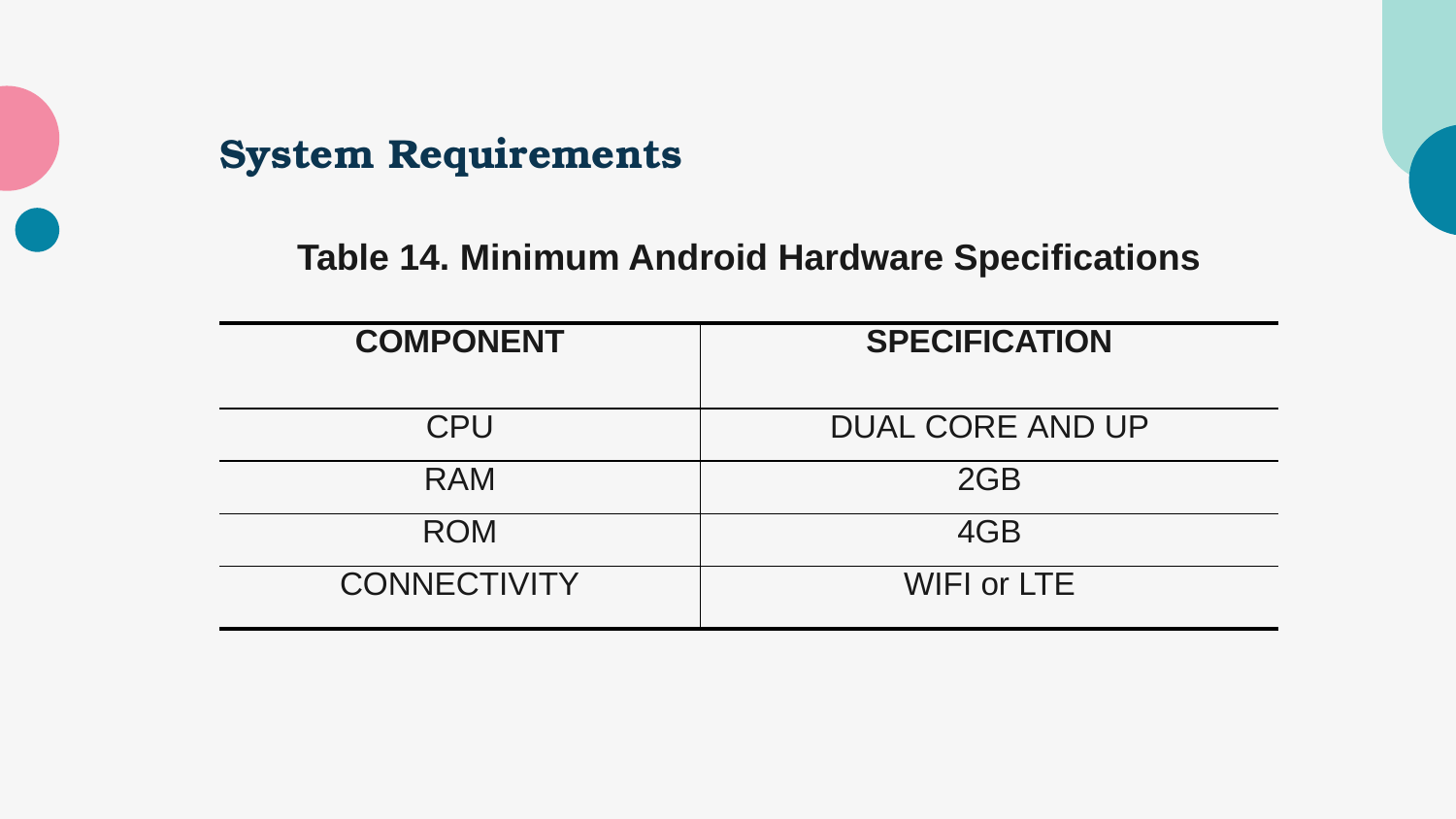

# System Requirements
Table 14. Minimum Android Hardware Specifications
| COMPONENT | SPECIFICATION |
| --- | --- |
| CPU | DUAL CORE AND UP |
| RAM | 2GB |
| ROM | 4GB |
| CONNECTIVITY | WIFI or LTE |